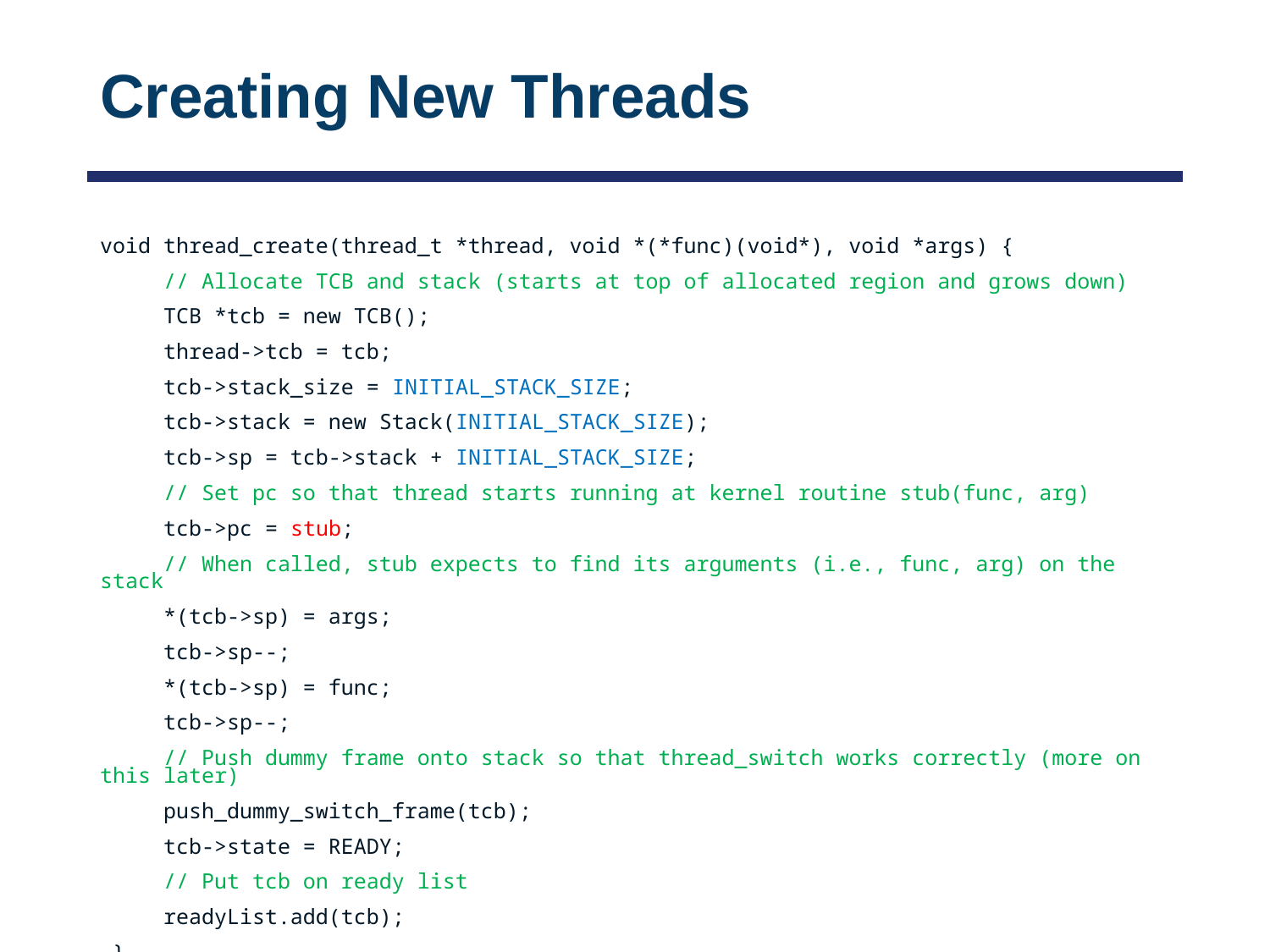

# Creating New Threads
void thread_create(thread_t *thread, void *(*func)(void*), void *args) {
     // Allocate TCB and stack (starts at top of allocated region and grows down)
     TCB *tcb = new TCB();
     thread->tcb = tcb;
     tcb->stack_size = INITIAL_STACK_SIZE;
     tcb->stack = new Stack(INITIAL_STACK_SIZE);
     tcb->sp = tcb->stack + INITIAL_STACK_SIZE;
     // Set pc so that thread starts running at kernel routine stub(func, arg)
     tcb->pc = stub;
     // When called, stub expects to find its arguments (i.e., func, arg) on the stack
     *(tcb->sp) = args;
     tcb->sp--;
     *(tcb->sp) = func;
     tcb->sp--;
     // Push dummy frame onto stack so that thread_switch works correctly (more on this later)
     push_dummy_switch_frame(tcb);
     tcb->state = READY;
     // Put tcb on ready list
     readyList.add(tcb);
 }